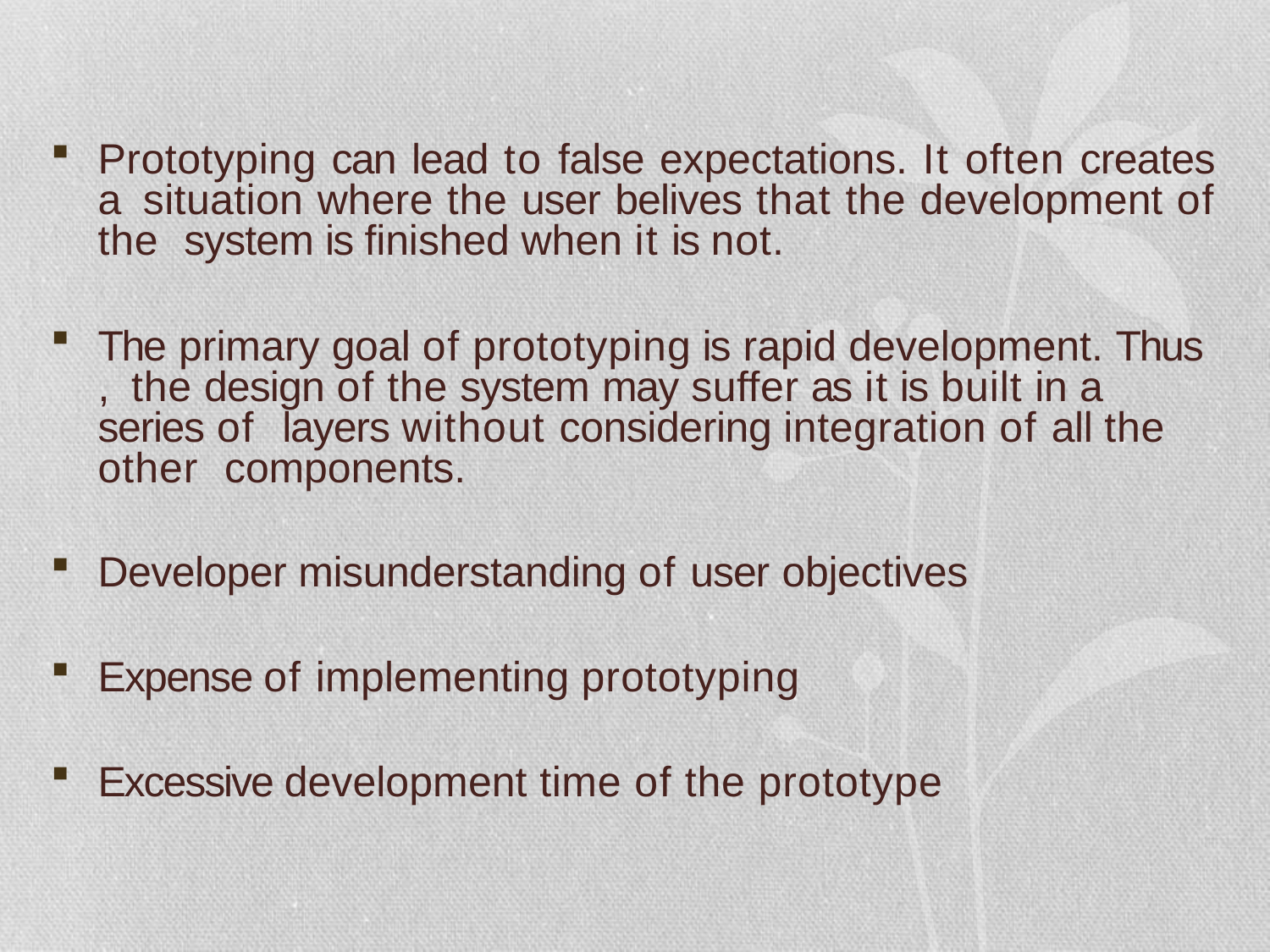

Prototyping can lead to false expectations. It often creates a  situation where the user belives that the development of the  system is finished when it is not.

The primary goal of prototyping is rapid development. Thus ,  the design of the system may suffer as it is built in a series of  layers without considering integration of all the other  components.

Developer misunderstanding of user objectives

Expense of implementing prototyping

Excessive development time of the prototype